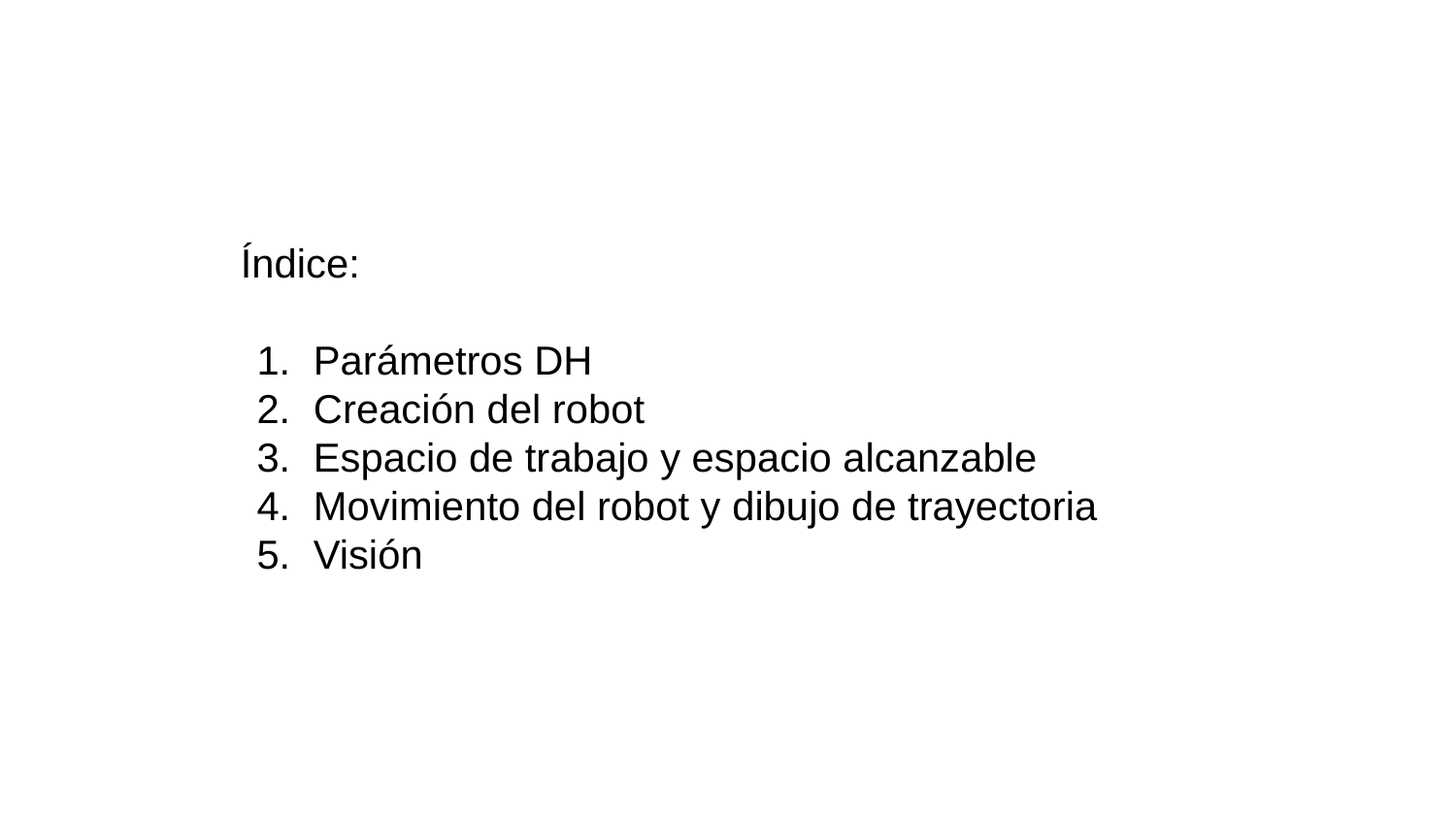

Índice:

Parámetros DH
Creación del robot
Espacio de trabajo y espacio alcanzable
Movimiento del robot y dibujo de trayectoria
Visión